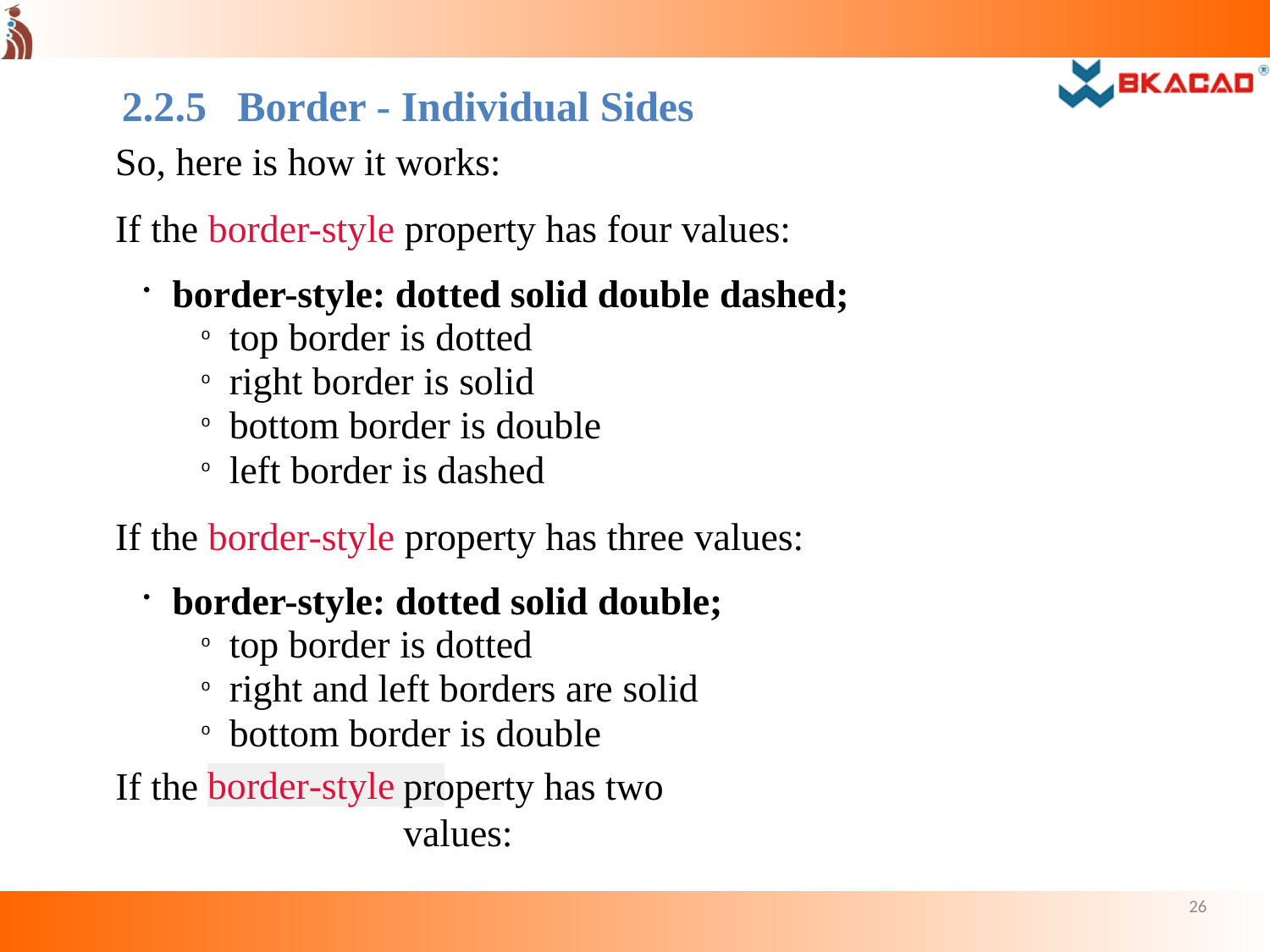

2.2.5	Border - Individual Sides
So, here is how it works:
If the border-style property has four values:
border-style: dotted solid double dashed;
top border is dotted
right border is solid
bottom border is double
left border is dashed
If the border-style property has three values:
border-style: dotted solid double;
top border is dotted
right and left borders are solid
bottom border is double
If the
property has two values:
border-style
26